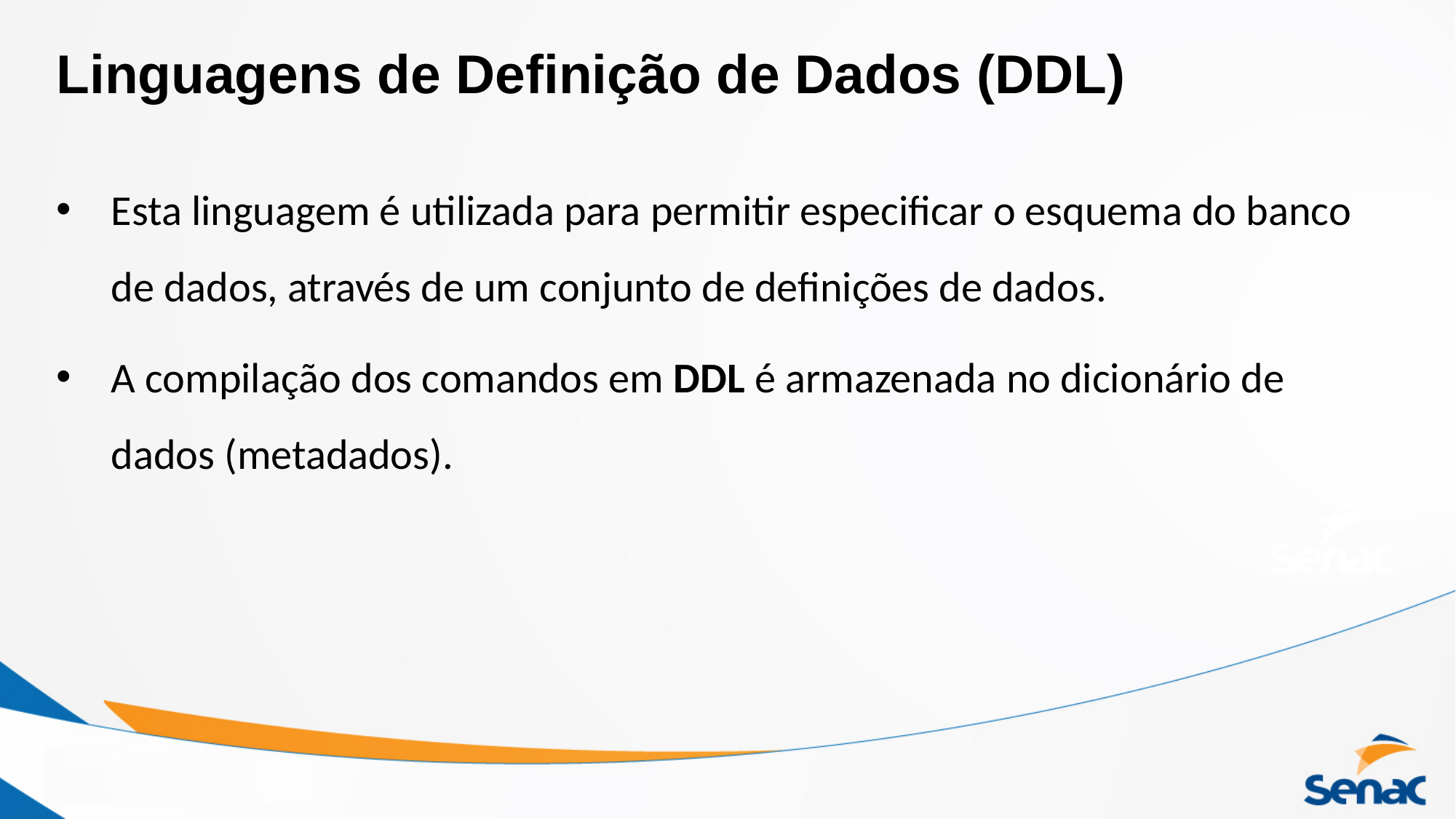

# Linguagens de Definição de Dados (DDL)
Esta linguagem é utilizada para permitir especificar o esquema do banco de dados, através de um conjunto de definições de dados.
A compilação dos comandos em DDL é armazenada no dicionário de dados (metadados).